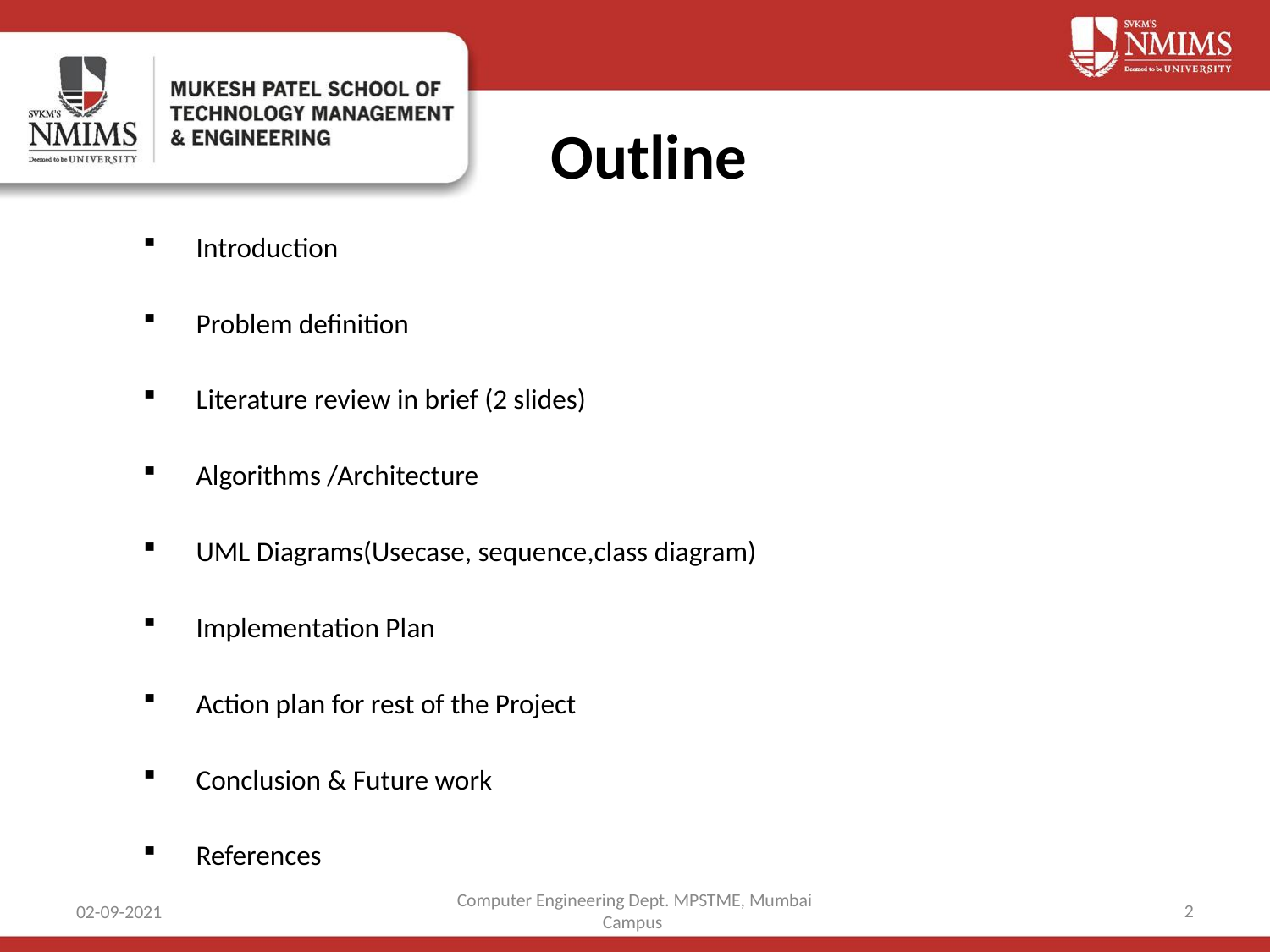

# Outline
Introduction
Problem definition
Literature review in brief (2 slides)
Algorithms /Architecture
UML Diagrams(Usecase, sequence,class diagram)
Implementation Plan
Action plan for rest of the Project
Conclusion & Future work
References

Computer Engineering Dept. MPSTME, Mumbai Campus
2
02-09-2021